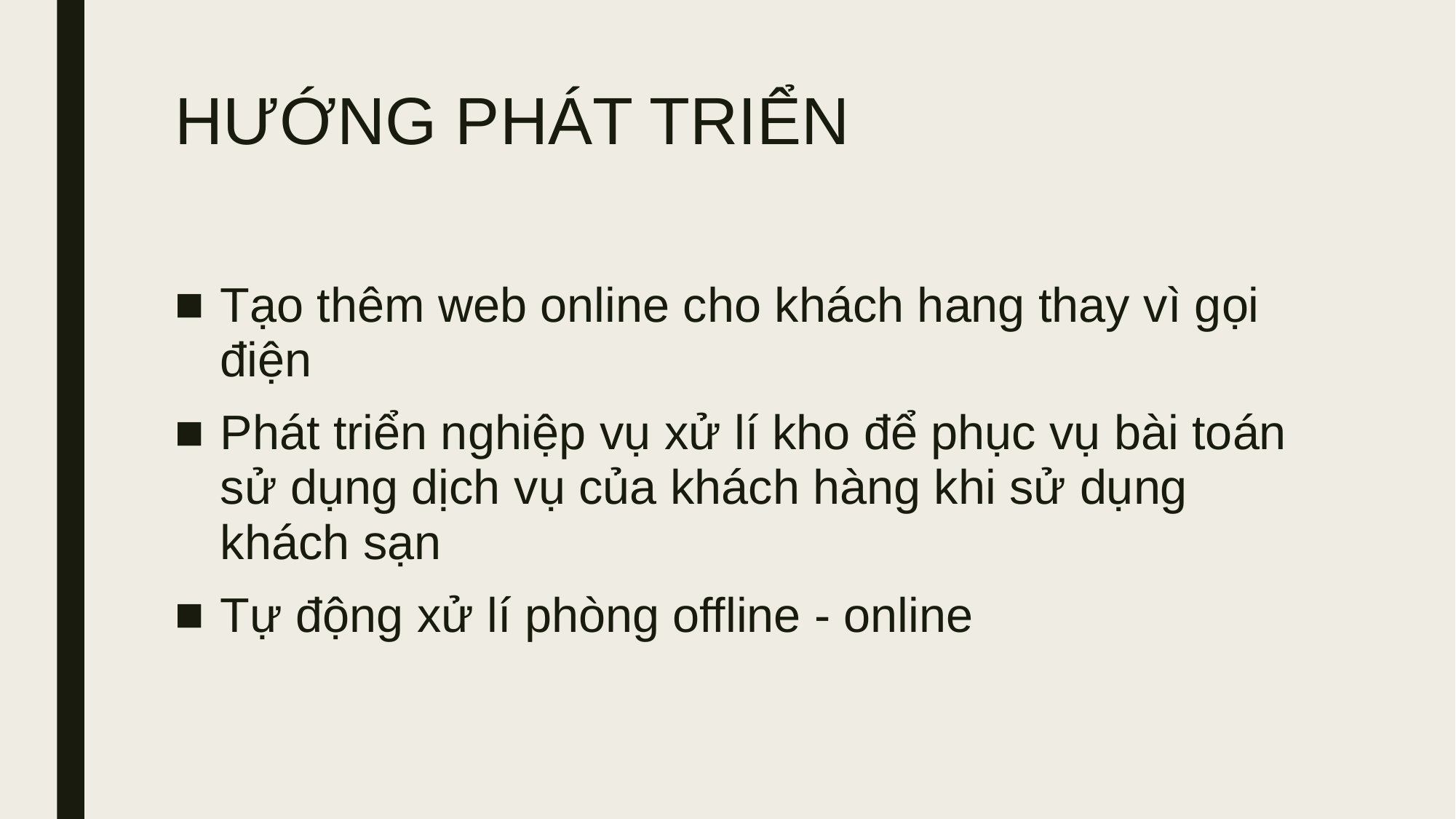

# HƯỚNG PHÁT TRIỂN
Tạo thêm web online cho khách hang thay vì gọi điện
Phát triển nghiệp vụ xử lí kho để phục vụ bài toán sử dụng dịch vụ của khách hàng khi sử dụng khách sạn
Tự động xử lí phòng offline - online